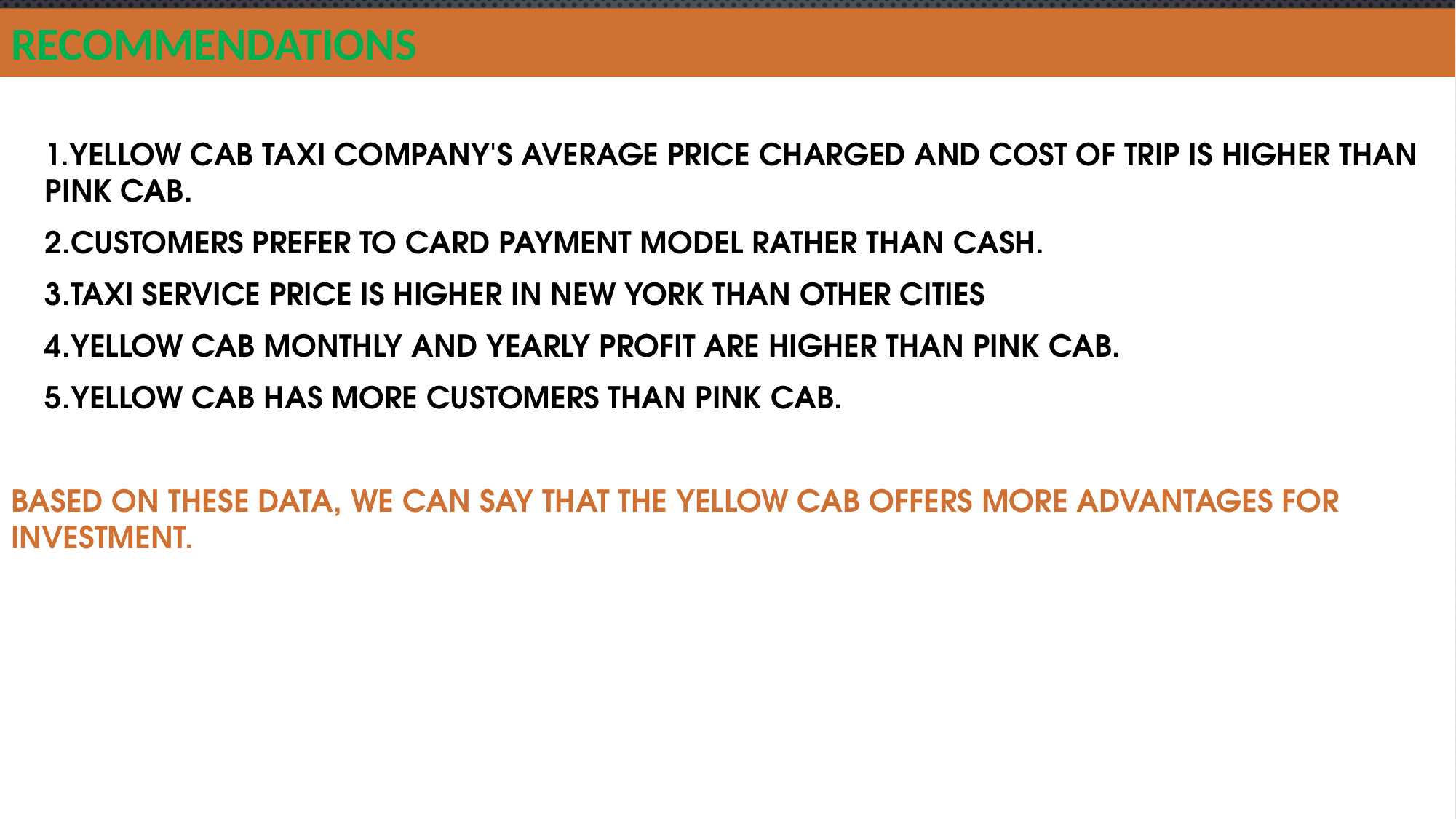

# Recommendations
1.Yellow Cab Taxi Company's average price charged and cost of trip is higher than Pink Cab.
2.Customers prefer to card payment model rather than cash.
3.Taxi service price is higher in New York than other cities
4.Yellow Cab monthly and yearly profit are higher than Pink Cab.
5.Yellow Cab has more customers than Pink Cab.

Based on these data, we can say that the Yellow Cab offers more advantages for investment.